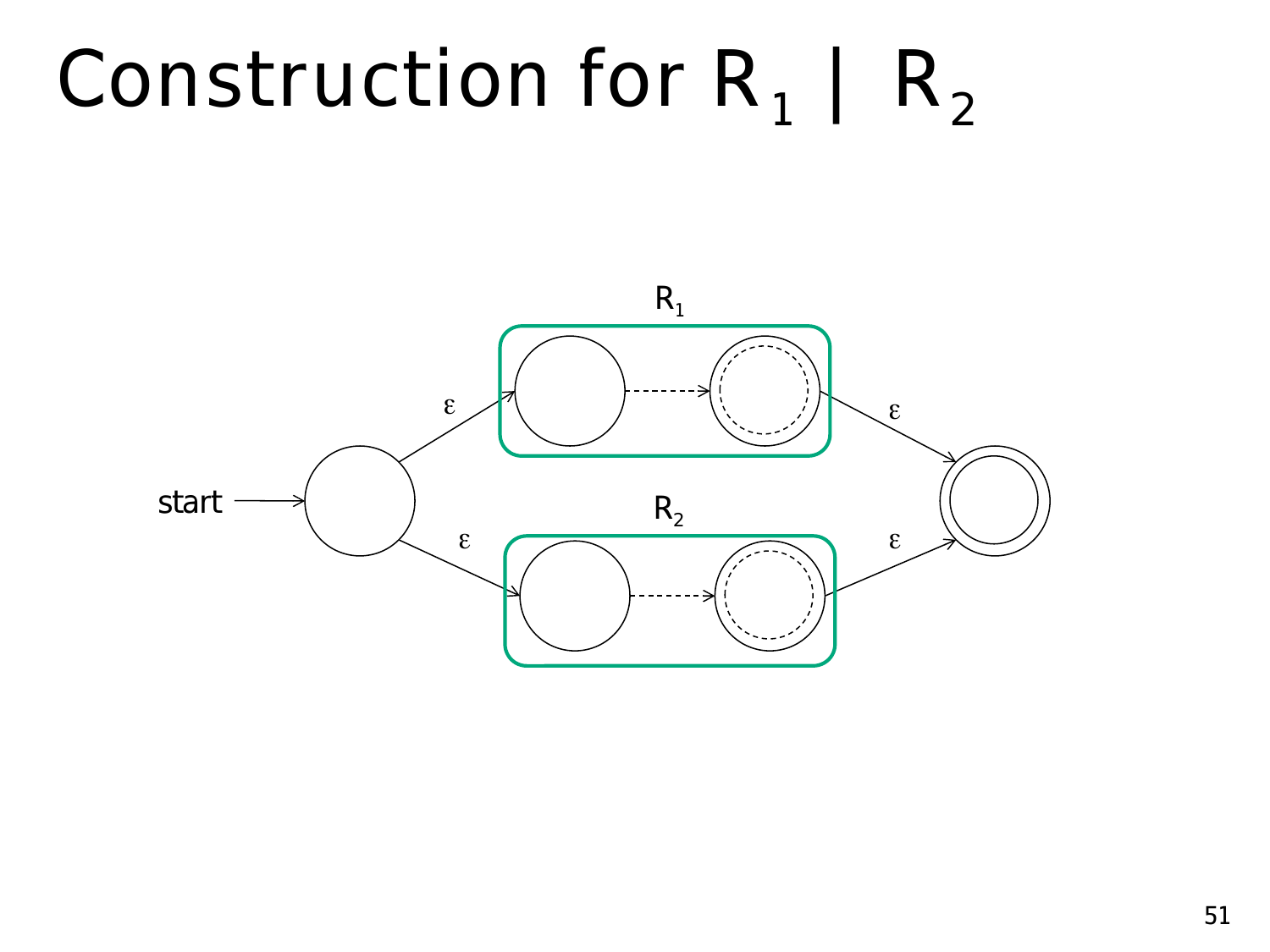

# Construction for R1 | R2
R1

ε
ε

start
R2
ε
ε

51